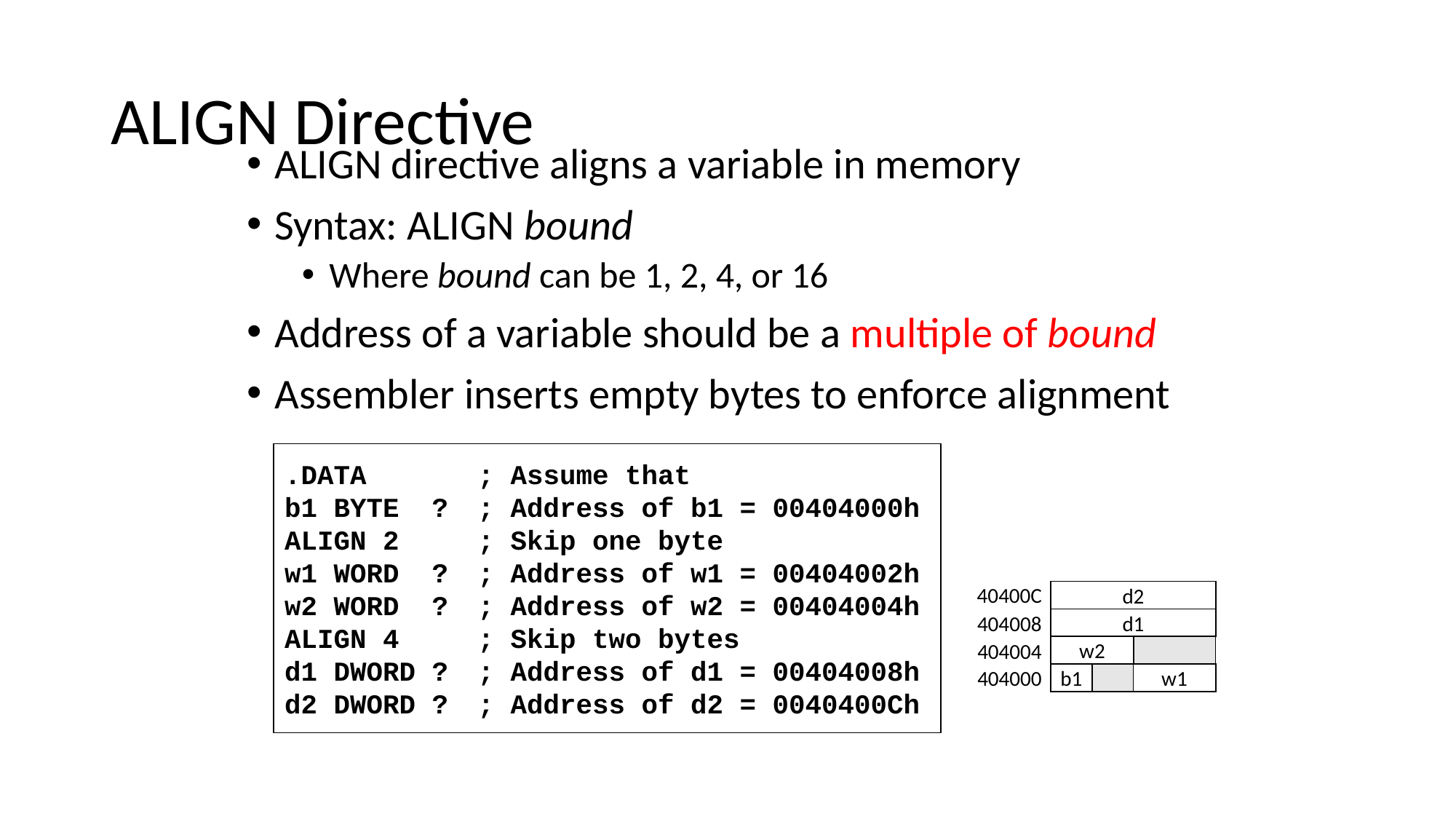

# ALIGN Directive
ALIGN directive aligns a variable in memory
Syntax: ALIGN bound
Where bound can be 1, 2, 4, or 16
Address of a variable should be a multiple of bound
Assembler inserts empty bytes to enforce alignment
.DATA	; Assume that
b1 BYTE  ?	; Address of b1 = 00404000h
ALIGN 2	; Skip one byte
w1 WORD  ?	; Address of w1 = 00404002h
w2 WORD  ?	; Address of w2 = 00404004h
ALIGN 4	; Skip two bytes
d1 DWORD ?	; Address of d1 = 00404008h
d2 DWORD ?	; Address of d2 = 0040400Ch
40400C
d2
404008
d1
w2
404004

404000
b1

w1